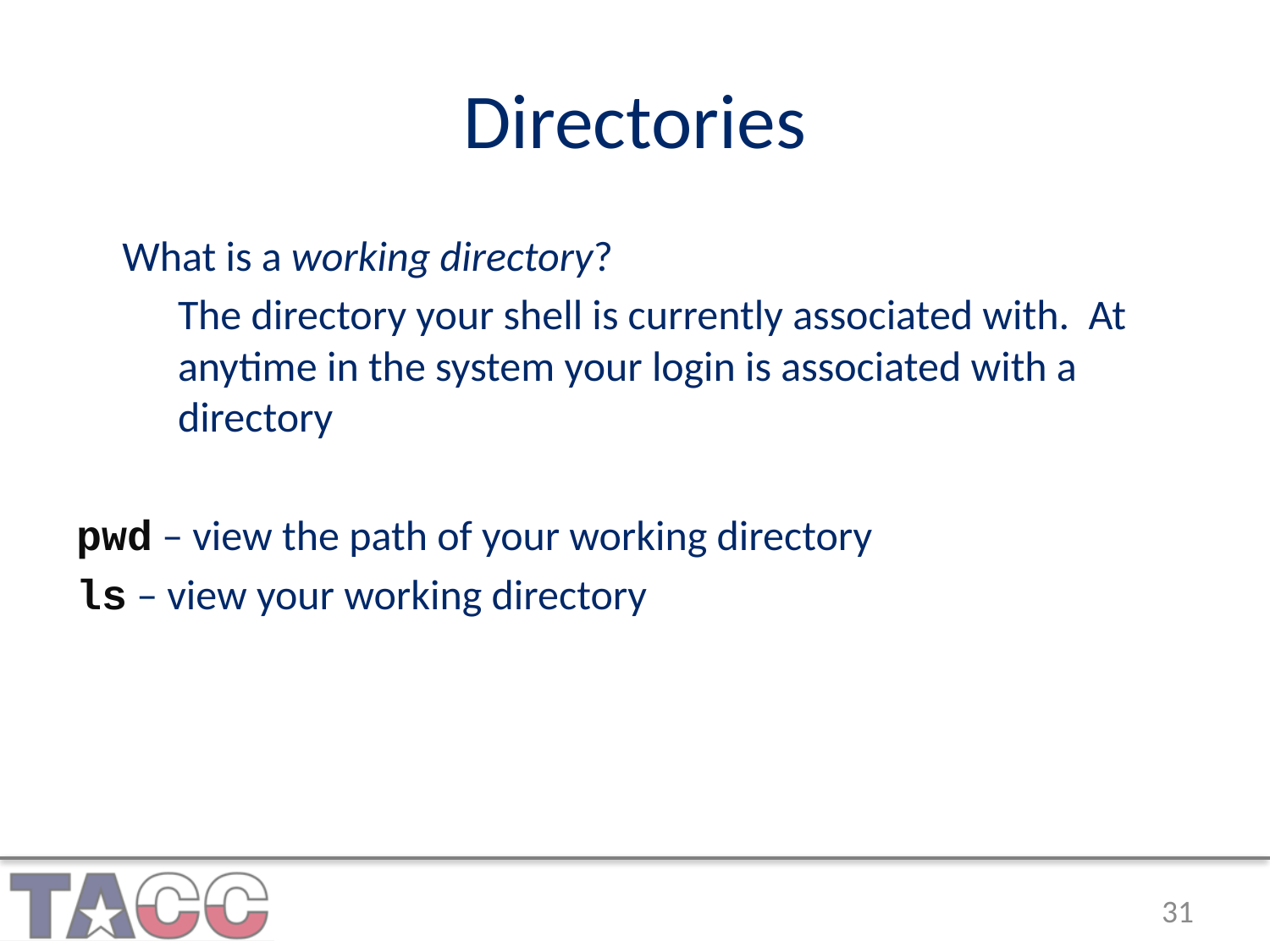

# Directories
What is a working directory?
The directory your shell is currently associated with.  At anytime in the system your login is associated with a directory

pwd – view the path of your working directory
ls – view your working directory